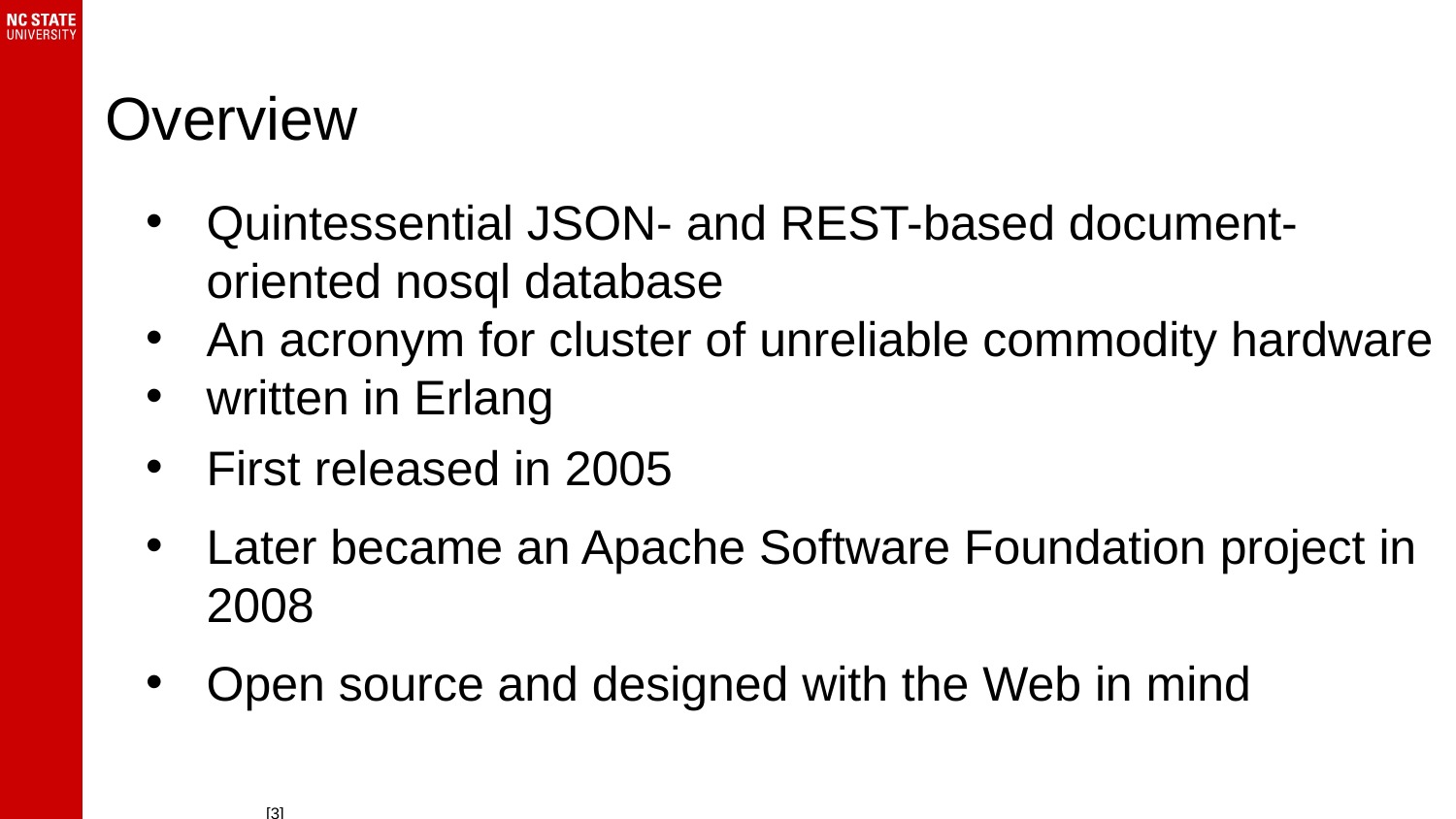

# Overview
Quintessential JSON- and REST-based document-oriented nosql database
An acronym for cluster of unreliable commodity hardware
written in Erlang
First released in 2005
Later became an Apache Software Foundation project in 2008
Open source and designed with the Web in mind

			                                                                                                                                                                   [3]